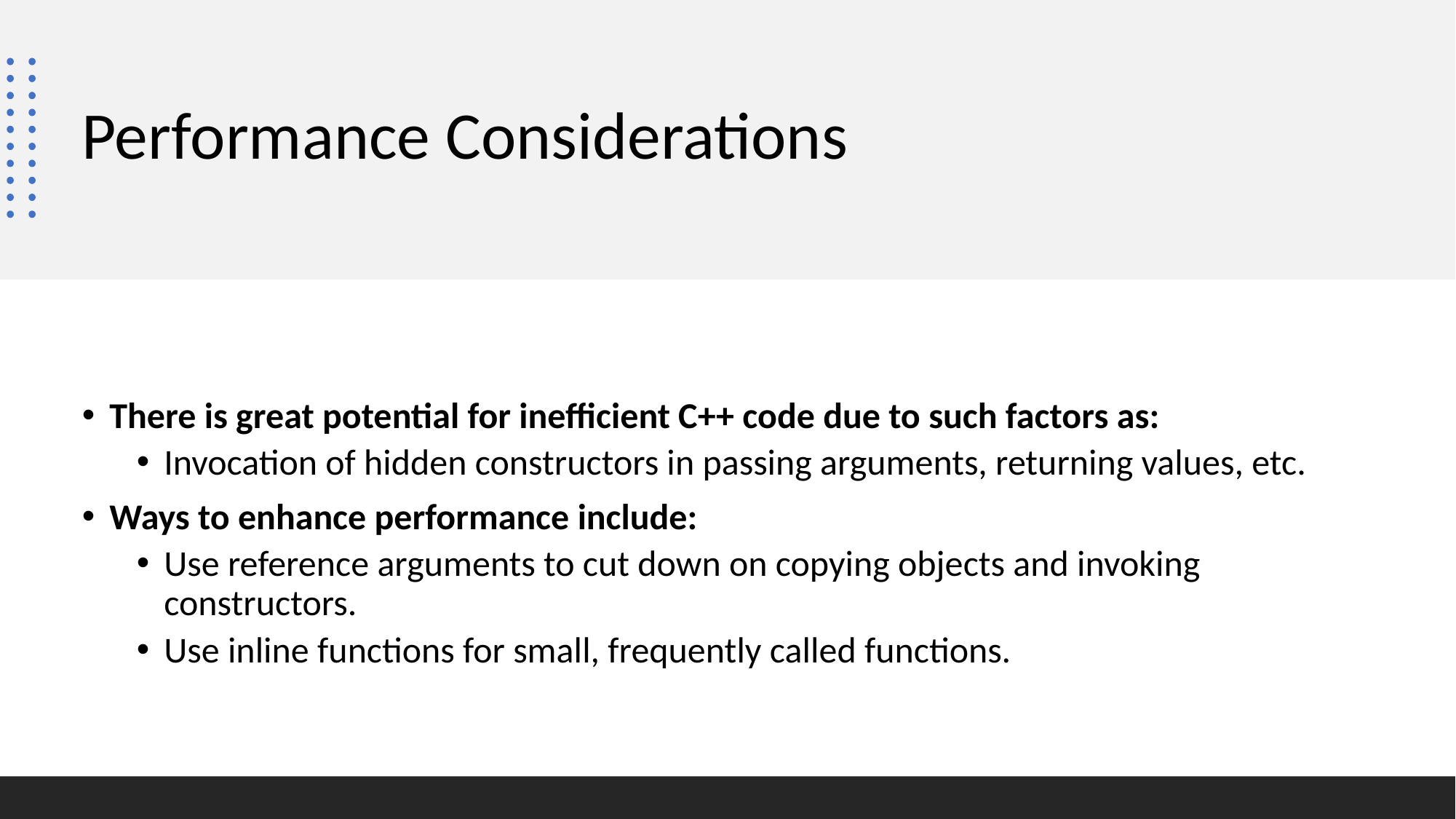

# Performance Considerations

There is great potential for inefficient C++ code due to such factors as:
Invocation of hidden constructors in passing arguments, returning values, etc.
Ways to enhance performance include:
Use reference arguments to cut down on copying objects and invoking constructors.
Use inline functions for small, frequently called functions.